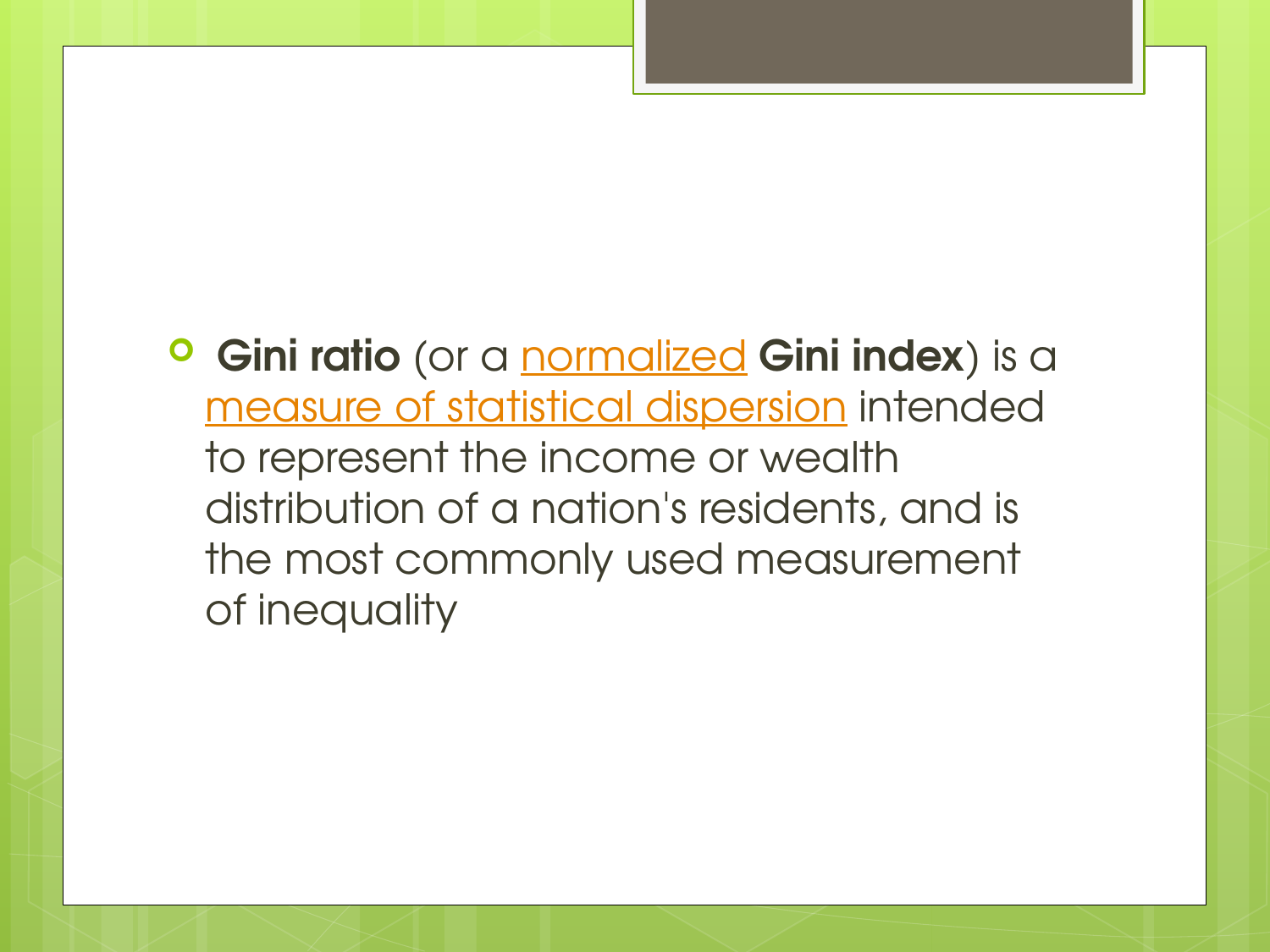

#
 Gini ratio (or a normalized Gini index) is a measure of statistical dispersion intended to represent the income or wealth distribution of a nation's residents, and is the most commonly used measurement of inequality